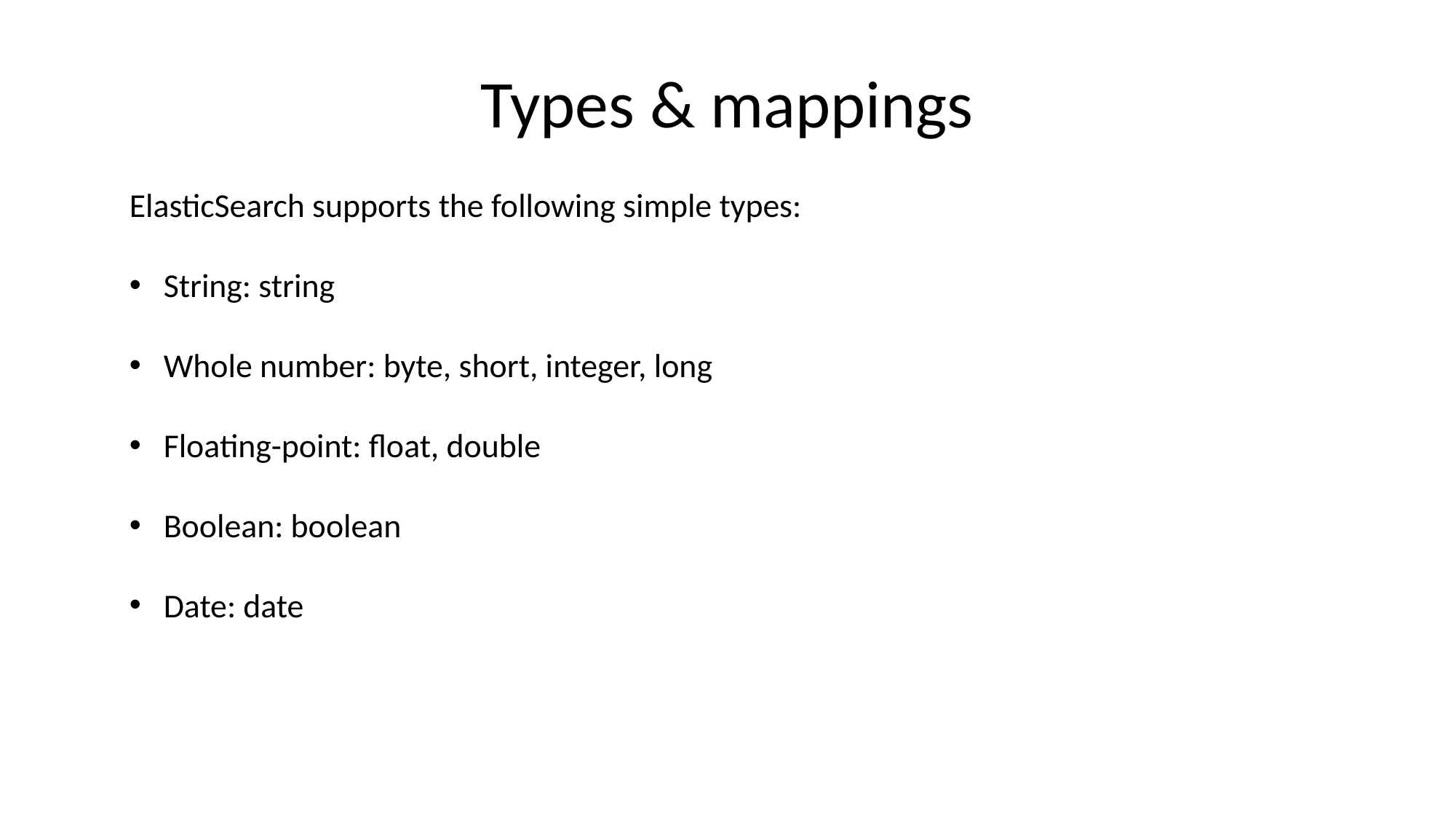

# Types & mappings
ElasticSearch supports the following simple types:

String: string

Whole number: byte, short, integer, long

Floating-point: float, double

Boolean: boolean

Date: date